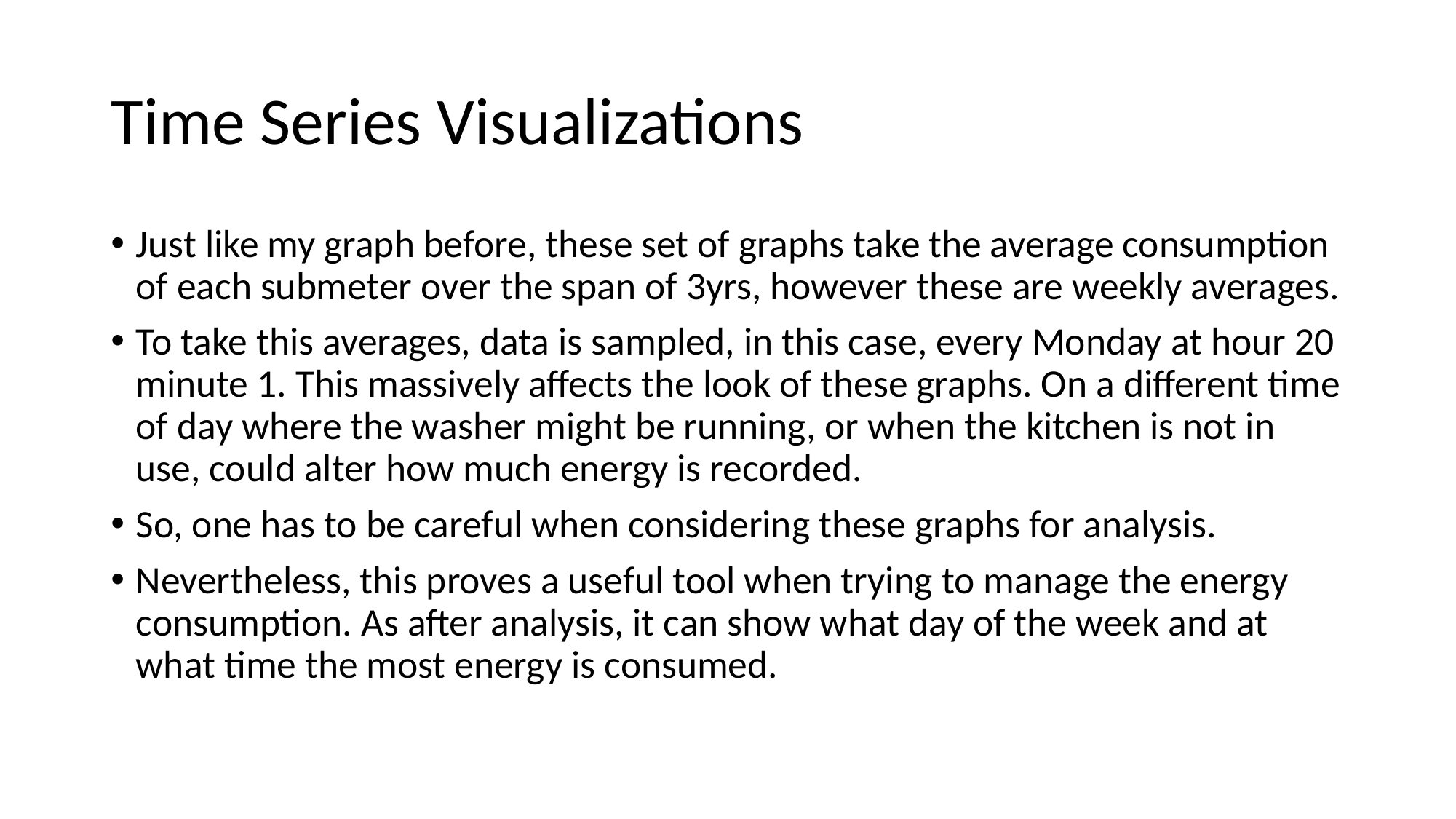

# Time Series Visualizations
Just like my graph before, these set of graphs take the average consumption of each submeter over the span of 3yrs, however these are weekly averages.
To take this averages, data is sampled, in this case, every Monday at hour 20 minute 1. This massively affects the look of these graphs. On a different time of day where the washer might be running, or when the kitchen is not in use, could alter how much energy is recorded.
So, one has to be careful when considering these graphs for analysis.
Nevertheless, this proves a useful tool when trying to manage the energy consumption. As after analysis, it can show what day of the week and at what time the most energy is consumed.